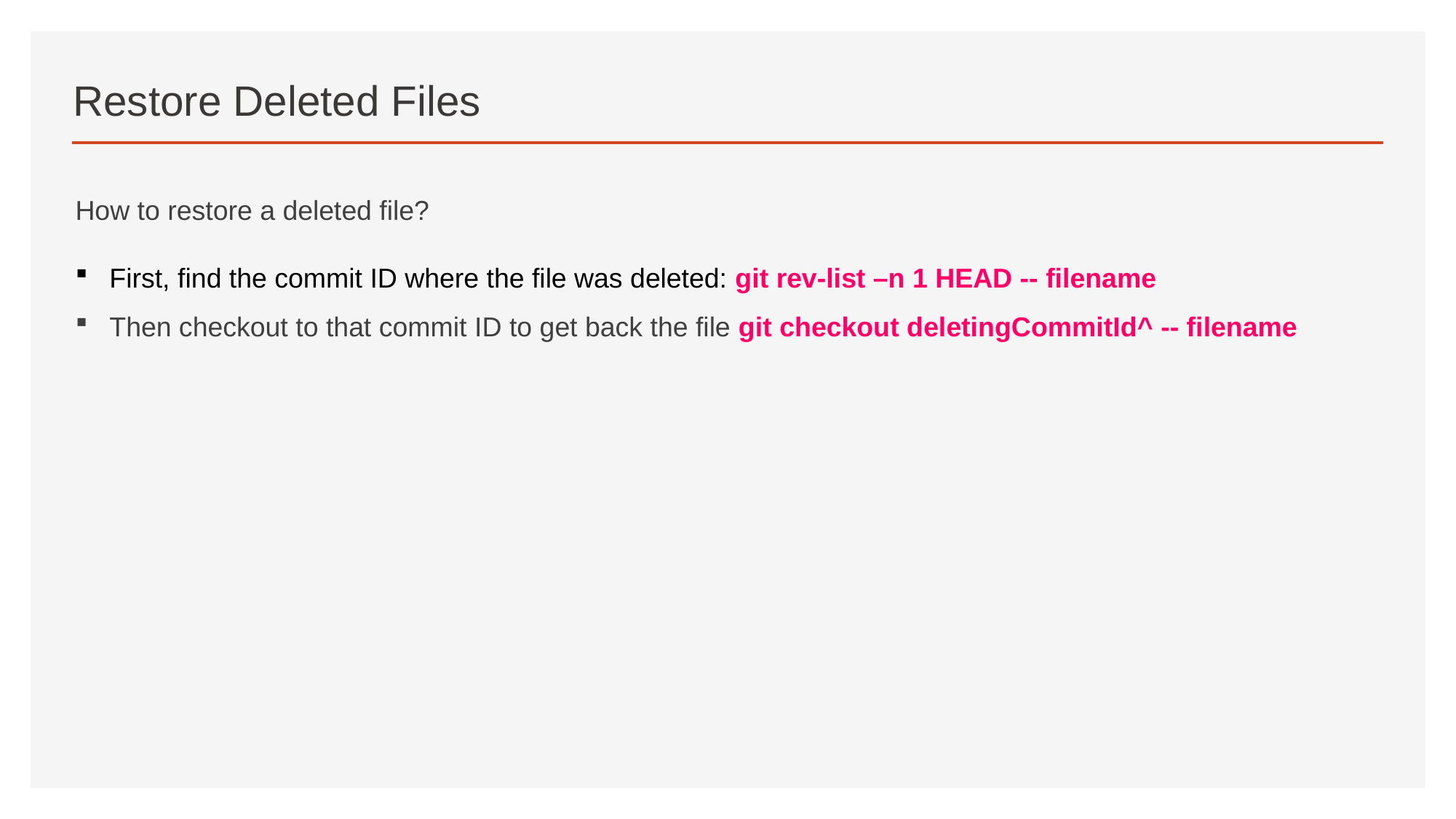

# Restore Deleted Files
How to restore a deleted file?
First, find the commit ID where the file was deleted: git rev-list –n 1 HEAD -- filename
Then checkout to that commit ID to get back the file git checkout deletingCommitId^ -- filename